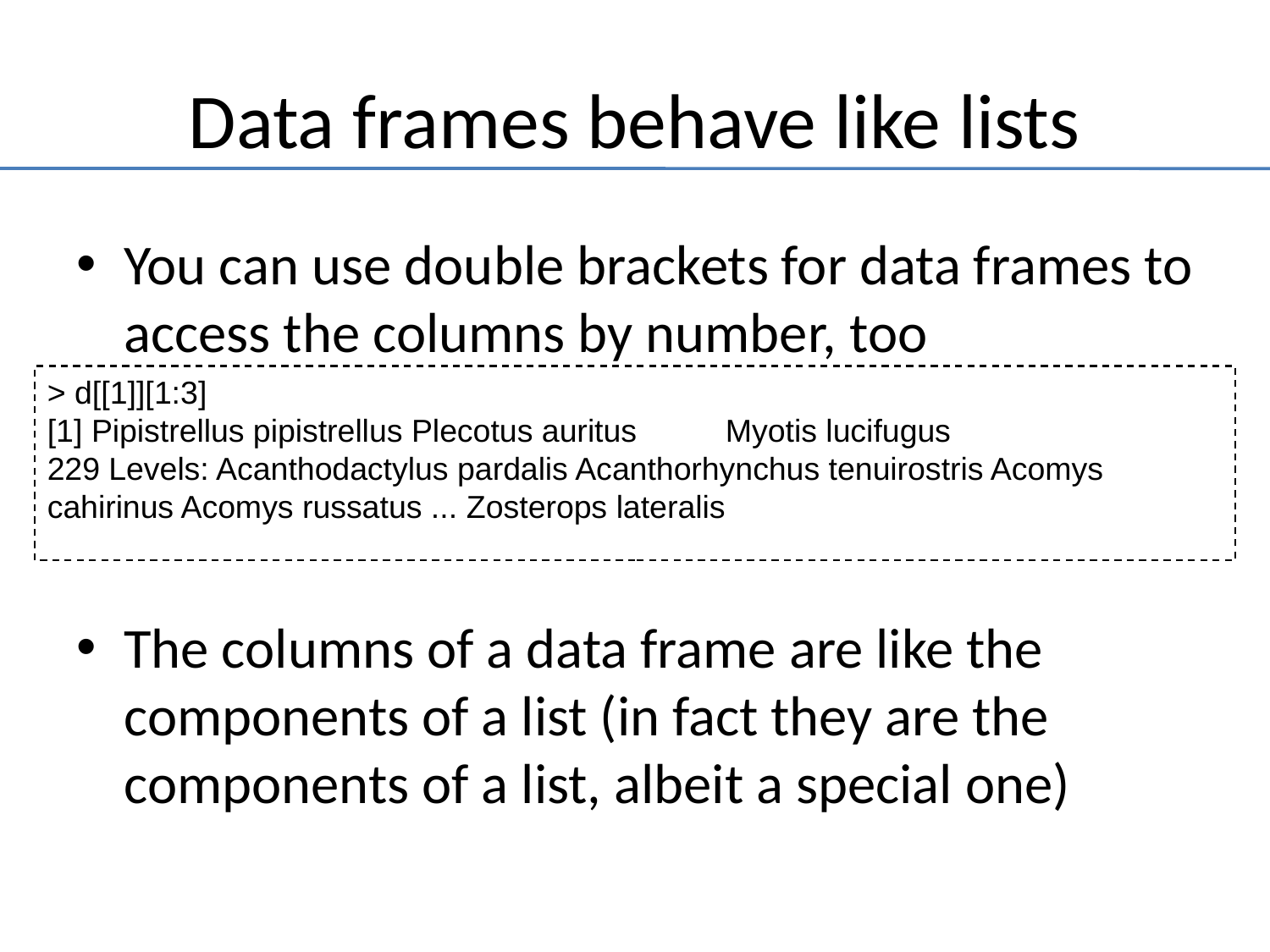

# Data frames behave like lists
You can use double brackets for data frames to access the columns by number, too

The columns of a data frame are like the components of a list (in fact they are the components of a list, albeit a special one)
> d[[1]][1:3]
[1] Pipistrellus pipistrellus Plecotus auritus          Myotis lucifugus
229 Levels: Acanthodactylus pardalis Acanthorhynchus tenuirostris Acomys cahirinus Acomys russatus ... Zosterops lateralis